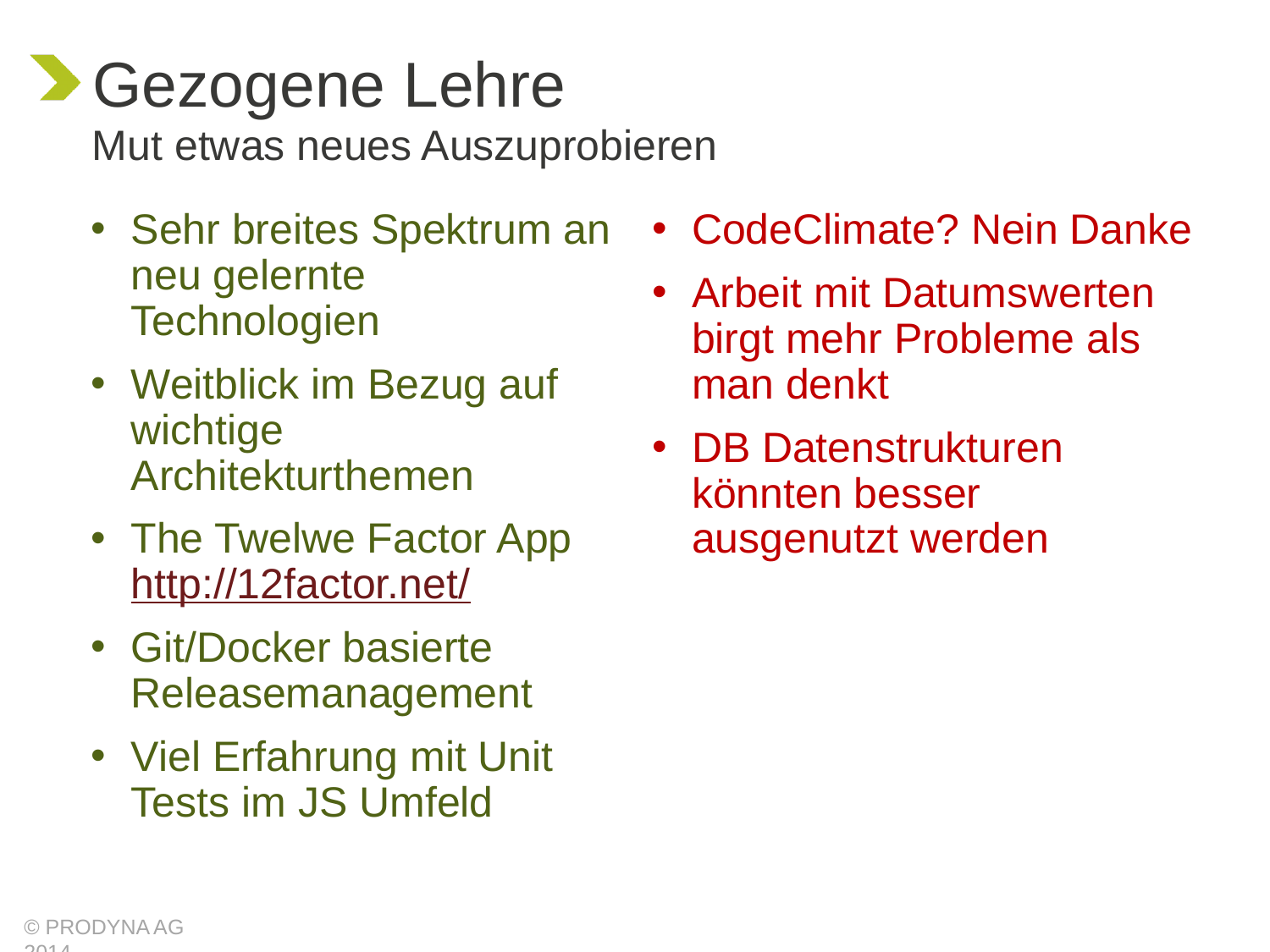

# Gezogene Lehre
Mut etwas neues Auszuprobieren
Sehr breites Spektrum an neu gelernte Technologien
Weitblick im Bezug auf wichtige Architekturthemen
The Twelwe Factor App
http://12factor.net/
Git/Docker basierte Releasemanagement
Viel Erfahrung mit Unit Tests im JS Umfeld

CodeClimate? Nein Danke
Arbeit mit Datumswerten birgt mehr Probleme als man denkt
DB Datenstrukturen könnten besser ausgenutzt werden